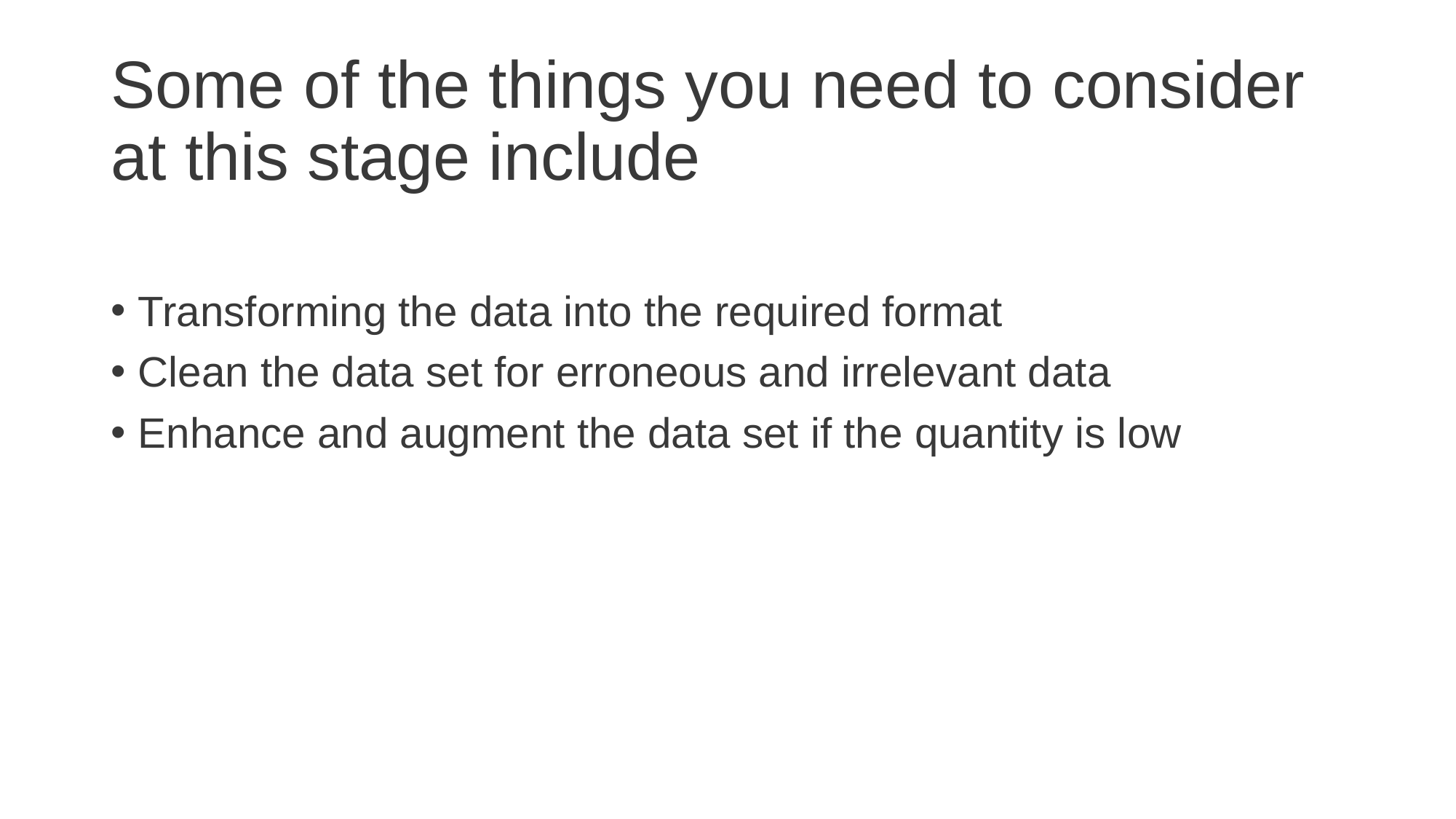

# Some of the things you need to consider at this stage include

Transforming the data into the required format
Clean the data set for erroneous and irrelevant data
Enhance and augment the data set if the quantity is low